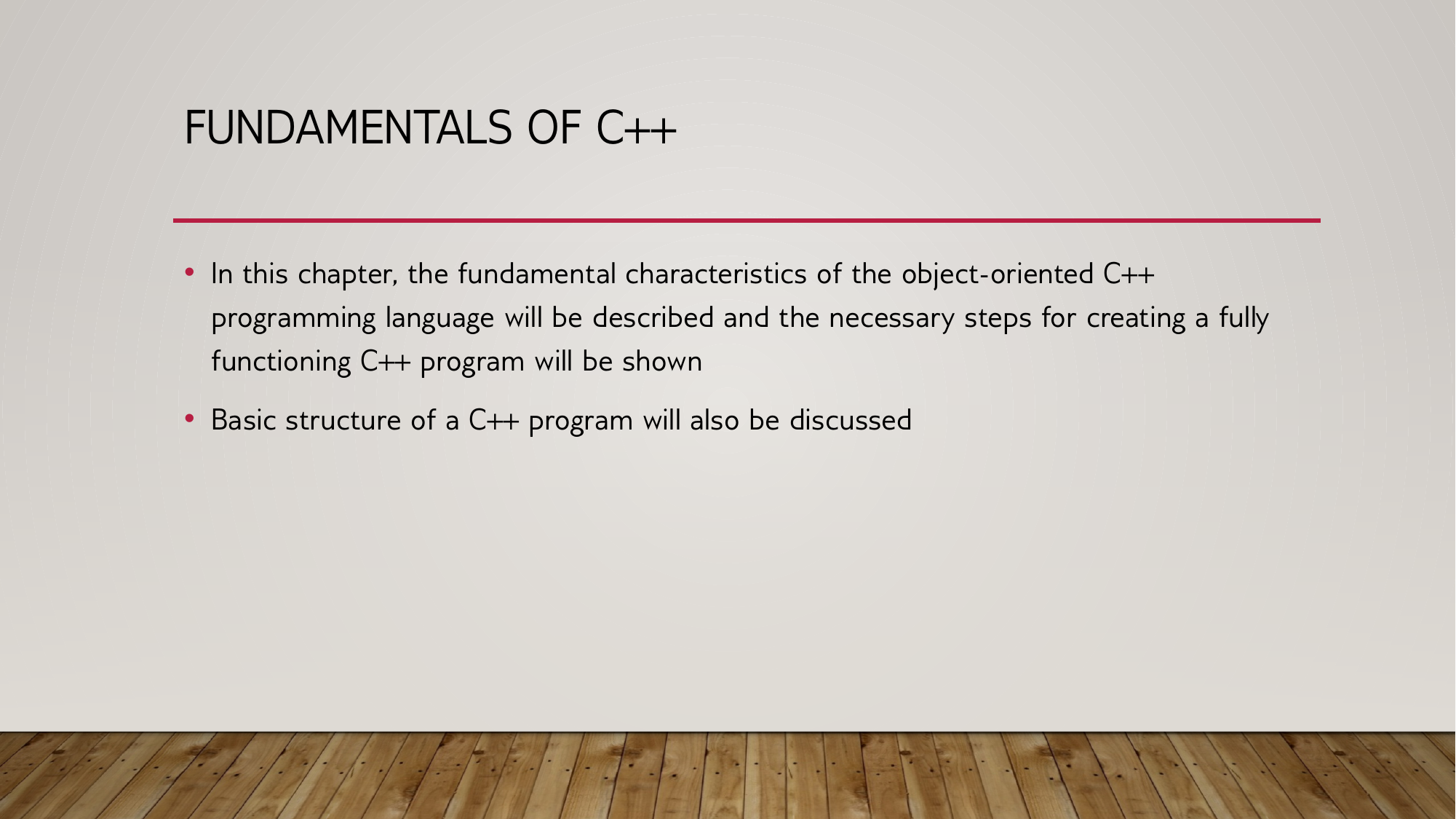

# Fundamentals of c++
In this chapter, the fundamental characteristics of the object-oriented C++ programming language will be described and the necessary steps for creating a fully functioning C++ program will be shown
Basic structure of a C++ program will also be discussed